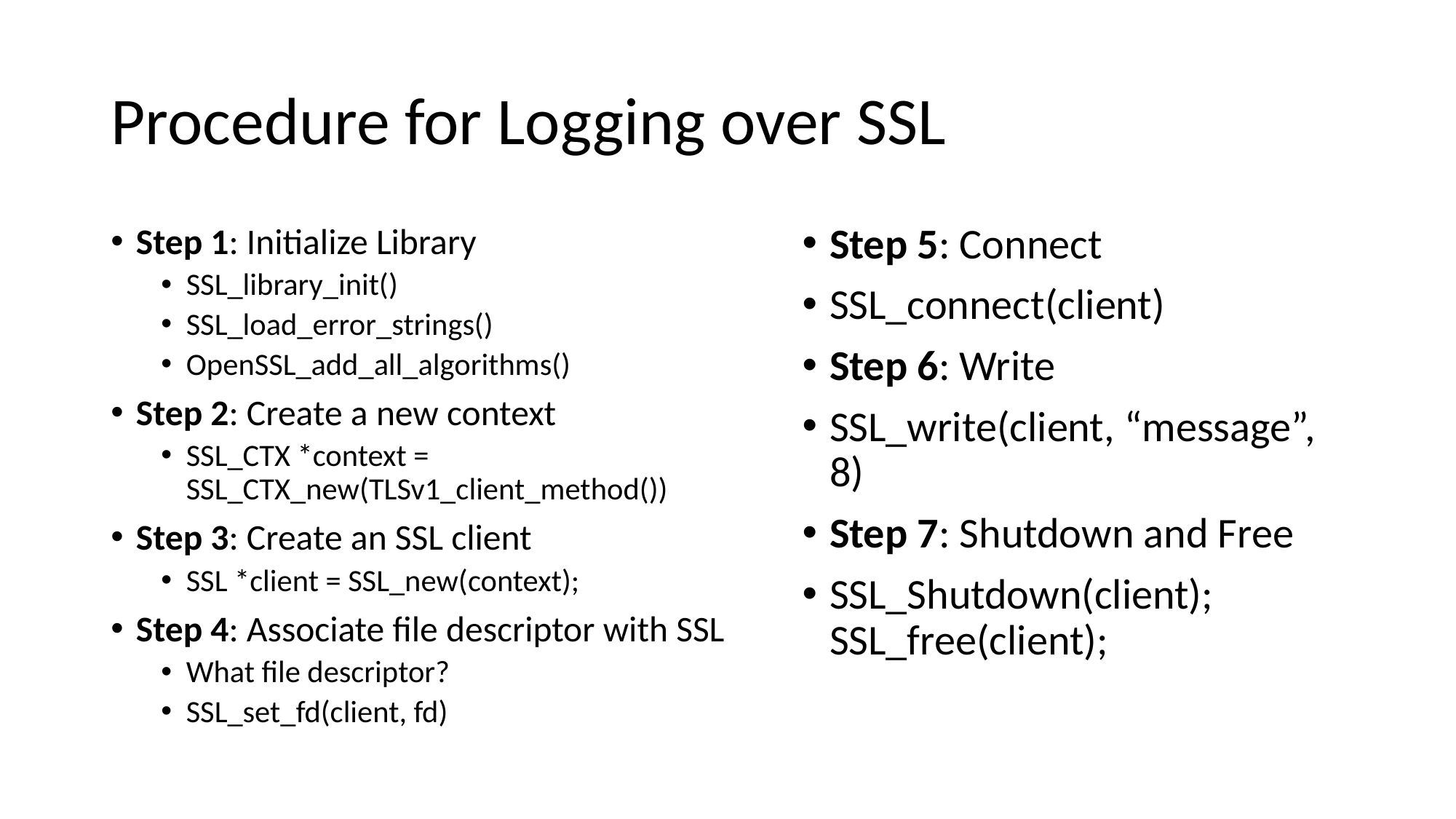

# Procedure for Logging over SSL
Step 5: Connect
SSL_connect(client)
Step 6: Write
SSL_write(client, “message”, 8)
Step 7: Shutdown and Free
SSL_Shutdown(client); SSL_free(client);
Step 1: Initialize Library
SSL_library_init()
SSL_load_error_strings()
OpenSSL_add_all_algorithms()
Step 2: Create a new context
SSL_CTX *context = SSL_CTX_new(TLSv1_client_method())
Step 3: Create an SSL client
SSL *client = SSL_new(context);
Step 4: Associate file descriptor with SSL
What file descriptor?
SSL_set_fd(client, fd)